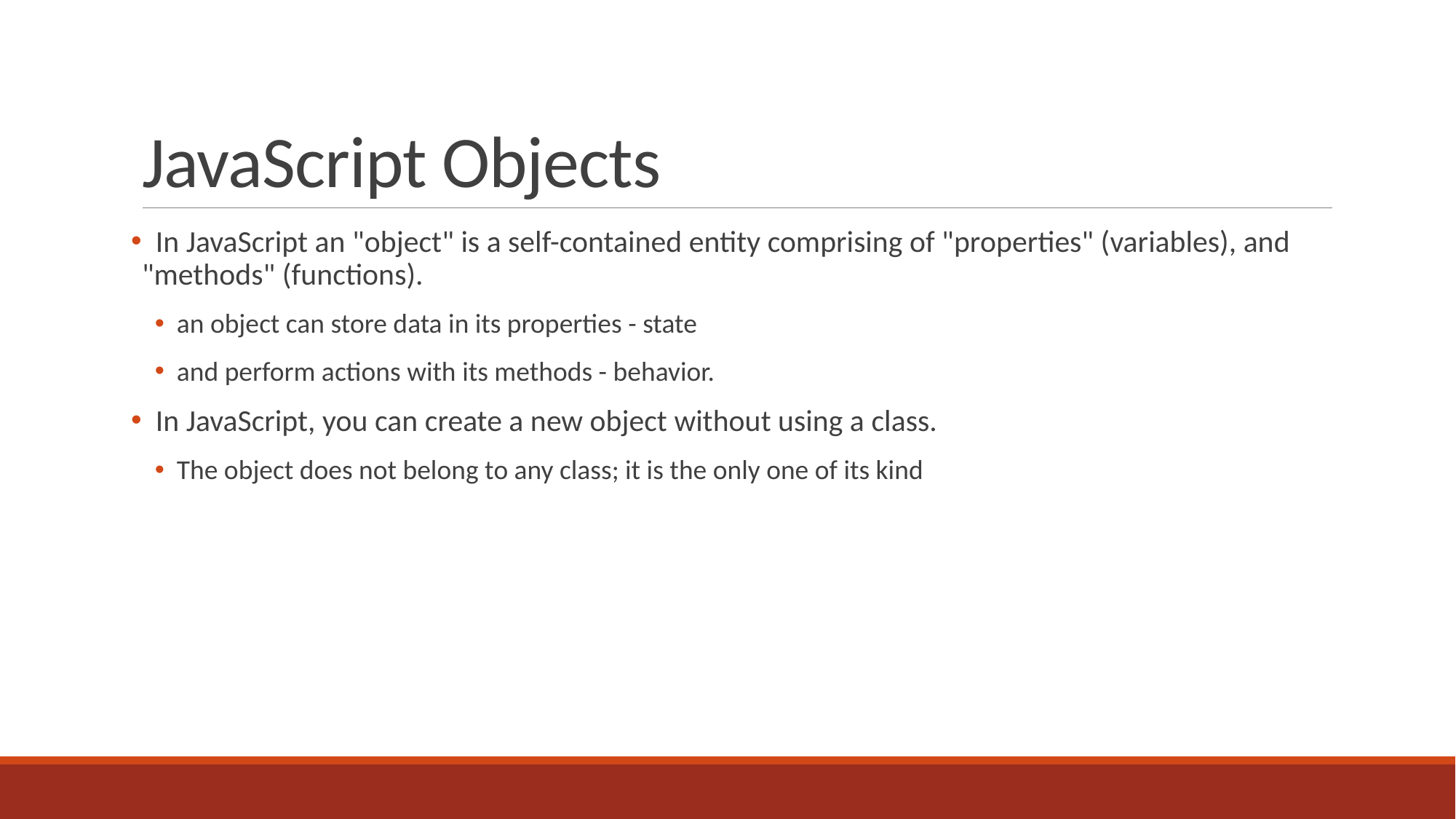

# JavaScript Objects
  In JavaScript an "object" is a self-contained entity comprising of "properties" (variables), and "methods" (functions).
an object can store data in its properties - state
and perform actions with its methods - behavior.
  In JavaScript, you can create a new object without using a class.
The object does not belong to any class; it is the only one of its kind